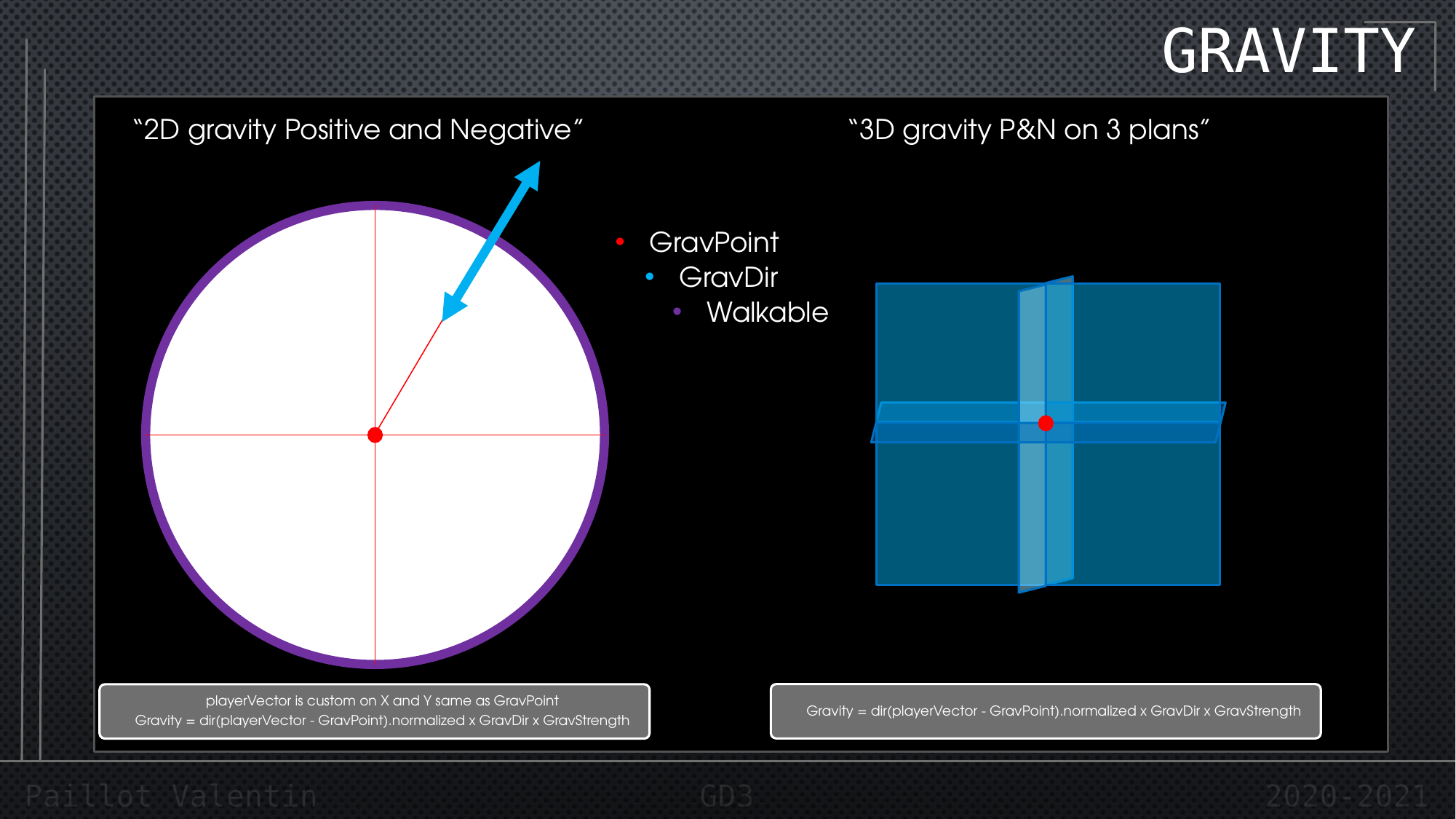

Gravity

“2D gravity Positive and Negative”
“3D gravity P&N on 3 plans”

GravPoint
GravDir

Walkable

Gravity = dir(playerVector - GravPoint).normalized x GravDir x GravStrength

playerVector is custom on X and Y same as GravPoint
Gravity = dir(playerVector - GravPoint).normalized x GravDir x GravStrength
Paillot Valentin
GD3
2020-2021